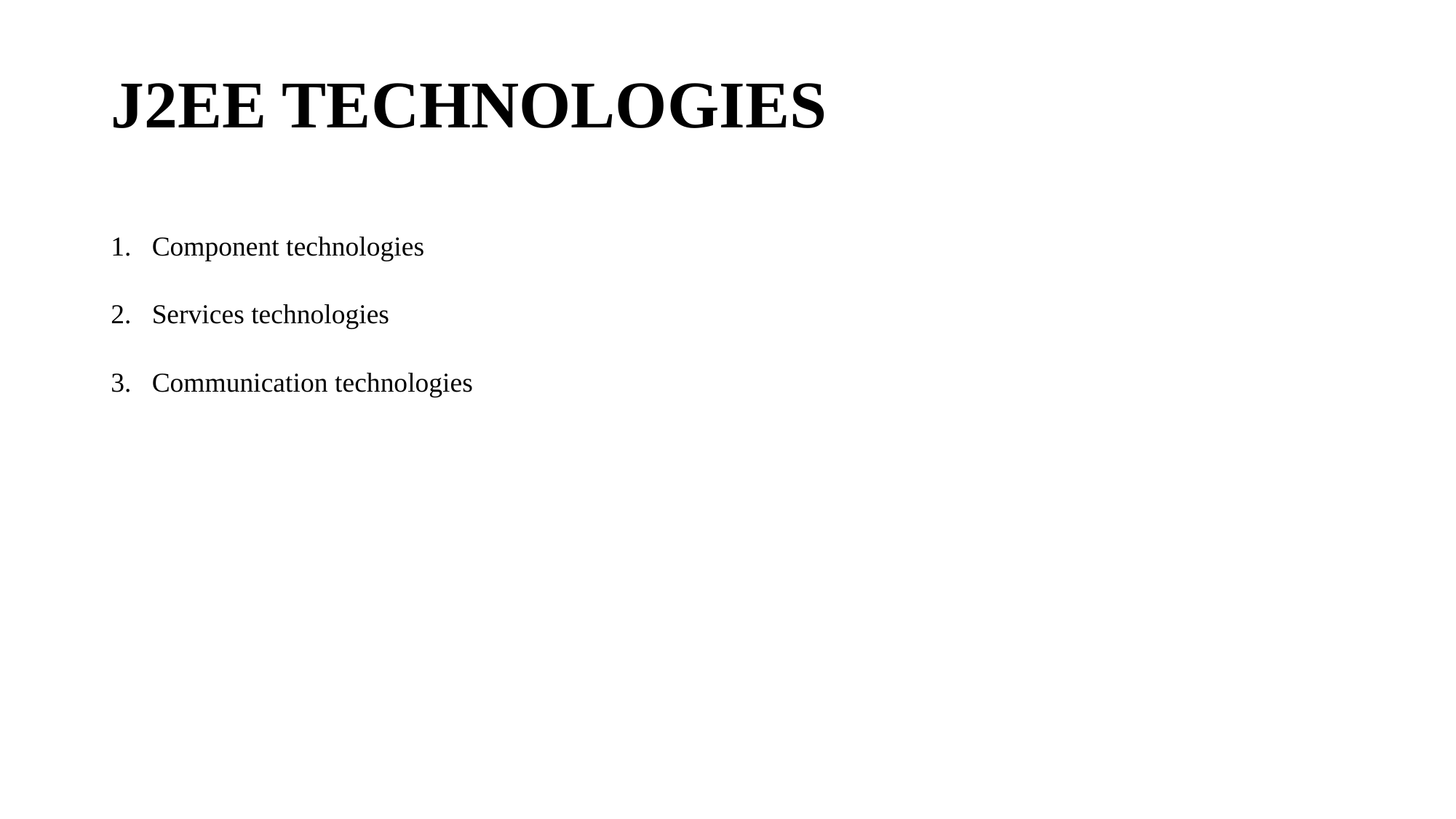

# J2EE TECHNOLOGIES
Component technologies
Services technologies
Communication technologies